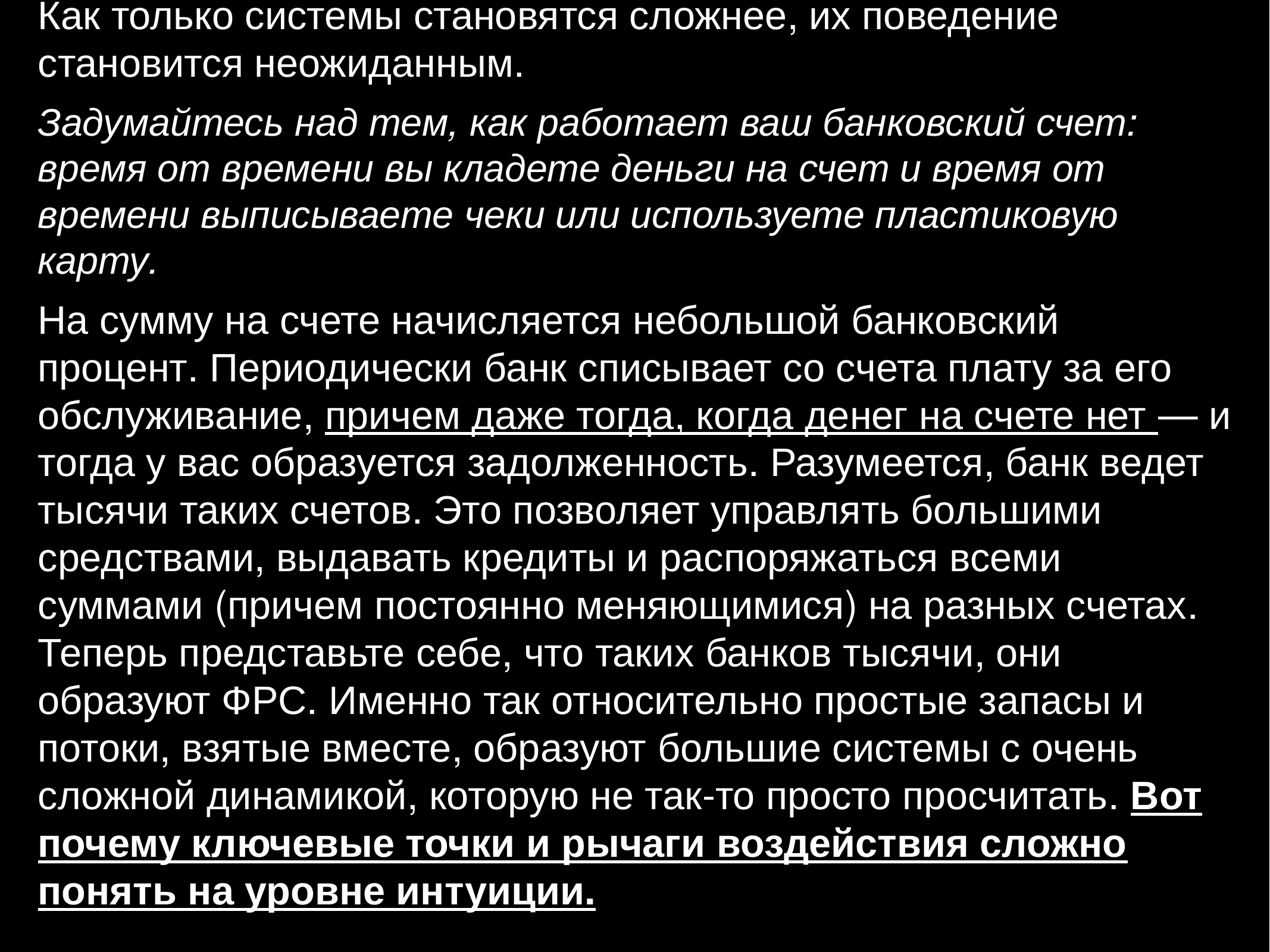

11
Как только системы становятся сложнее, их поведение становится неожиданным.
Задумайтесь над тем, как работает ваш банковский счет: время от времени вы кладете деньги на счет и время от времени выписываете чеки или используете пластиковую карту.
На сумму на счете начисляется небольшой банковский процент. Периодически банк списывает со счета плату за его обслуживание, причем даже тогда, когда денег на счете нет — и тогда у вас образуется задолженность. Разумеется, банк ведет тысячи таких счетов. Это позволяет управлять большими средствами, выдавать кредиты и распоряжаться всеми суммами (причем постоянно меняющимися) на разных счетах. Теперь представьте себе, что таких банков тысячи, они образуют ФРС. Именно так относительно простые запасы и потоки, взятые вместе, образуют большие системы с очень сложной динамикой, которую не так-то просто просчитать. Вот почему ключевые точки и рычаги воздействия сложно понять на уровне интуиции.